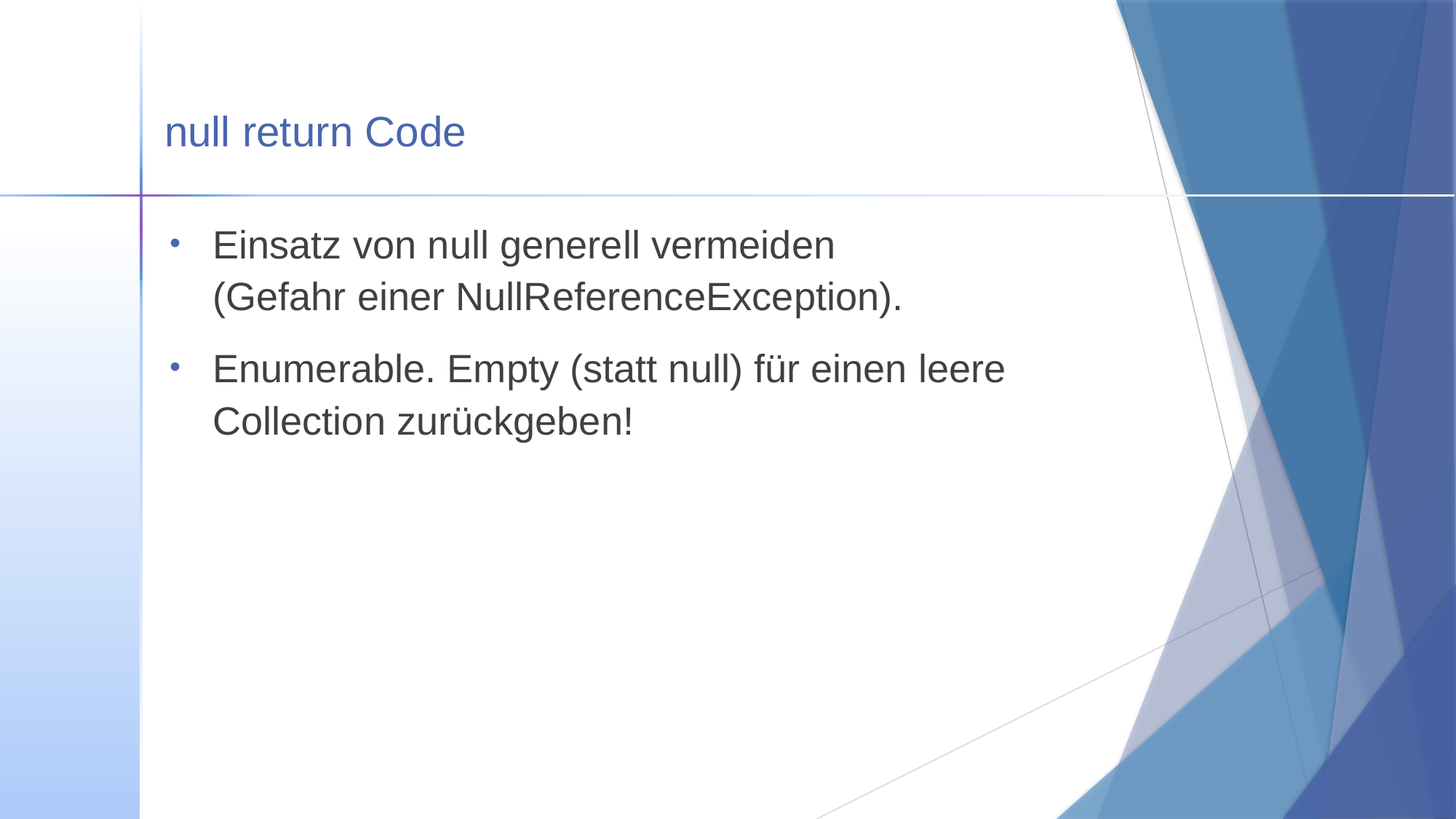

# null return Code
Einsatz von null generell vermeiden
(Gefahr einer NullReferenceException).
Enumerable. Empty (statt null) für einen leere
Collection zurückgeben!